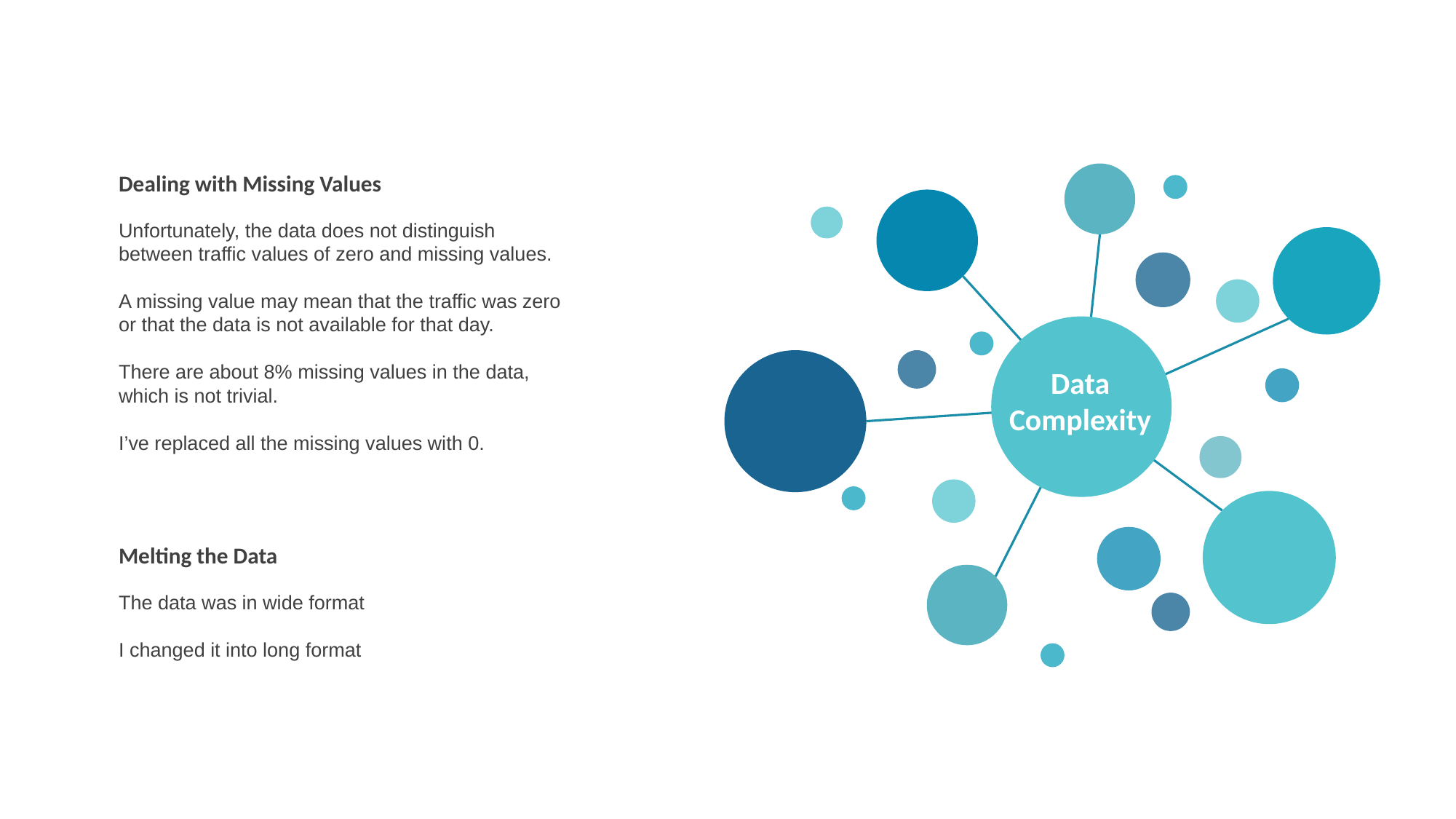

Dealing with Missing Values
Unfortunately, the data does not distinguish between traffic values of zero and missing values.

A missing value may mean that the traffic was zero or that the data is not available for that day.

There are about 8% missing values in the data, which is not trivial.

I’ve replaced all the missing values with 0.

Data
Complexity

Melting the Data
The data was in wide format

I changed it into long format